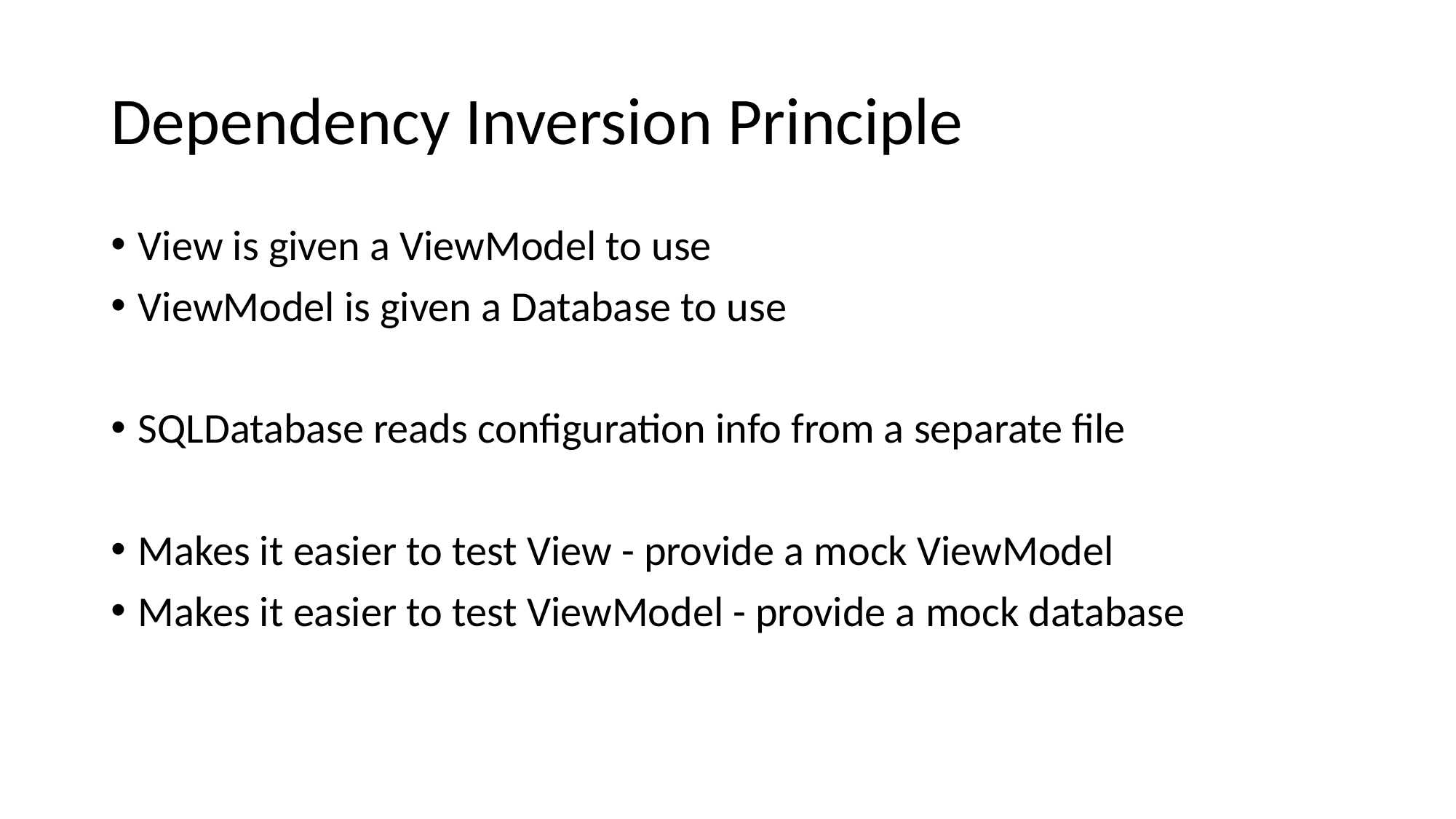

# Dependency Inversion Principle
View is given a ViewModel to use
ViewModel is given a Database to use

SQLDatabase reads configuration info from a separate file

Makes it easier to test View - provide a mock ViewModel
Makes it easier to test ViewModel - provide a mock database